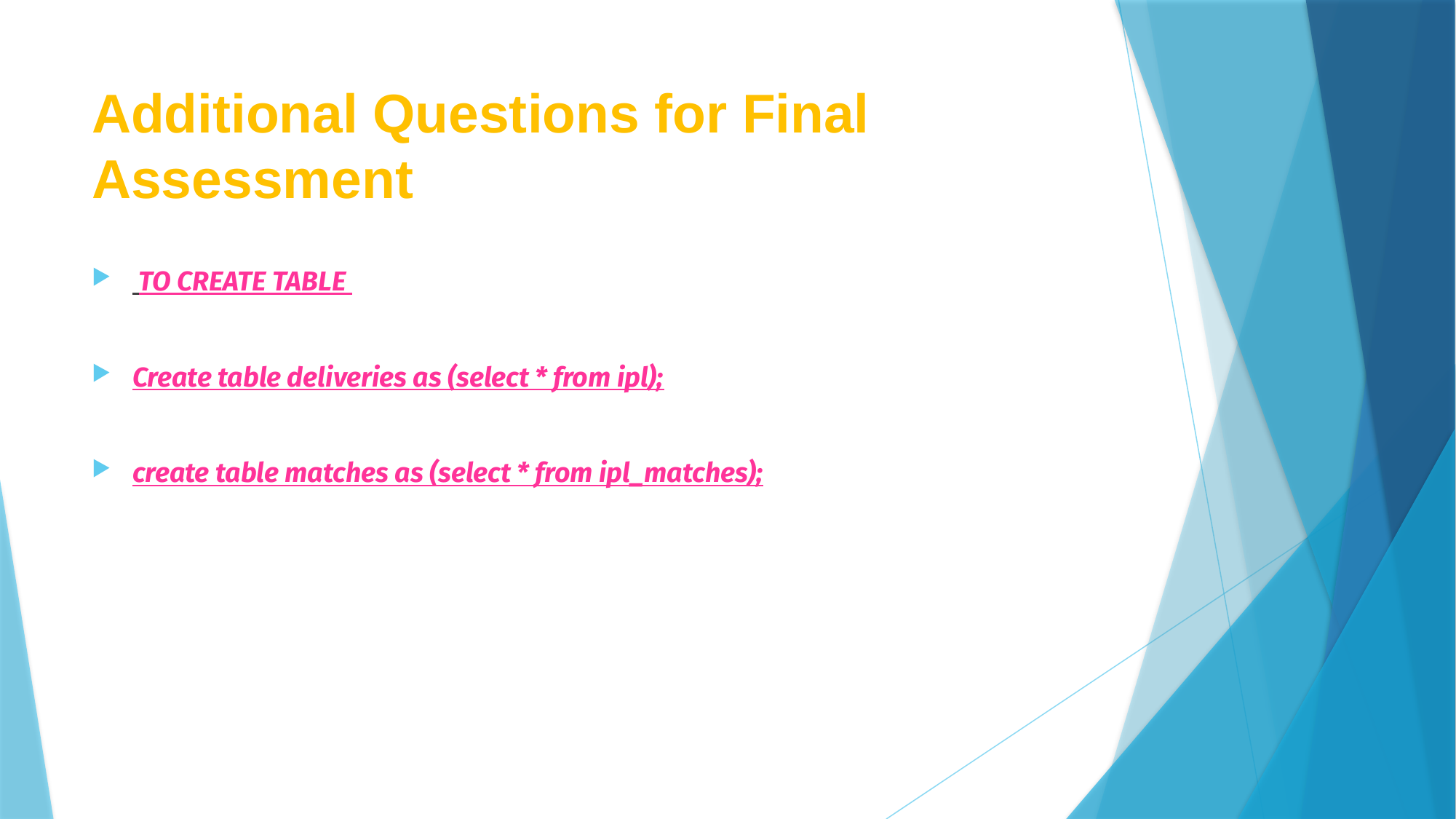

# Additional Questions for Final Assessment
 TO CREATE TABLE

Create table deliveries as (select * from ipl);

create table matches as (select * from ipl_matches);